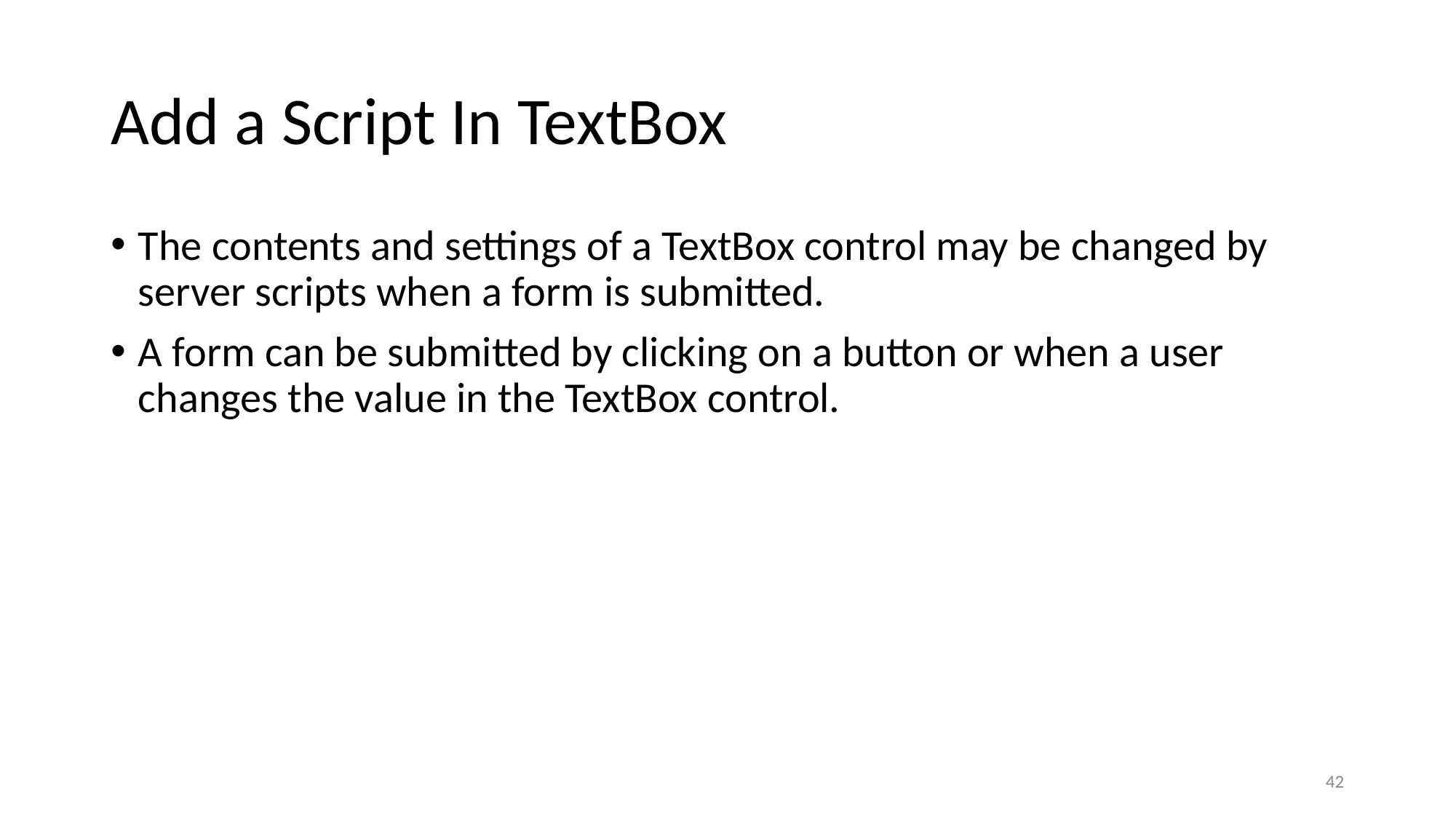

# Add a Script In TextBox
The contents and settings of a TextBox control may be changed by server scripts when a form is submitted.
A form can be submitted by clicking on a button or when a user changes the value in the TextBox control.

42